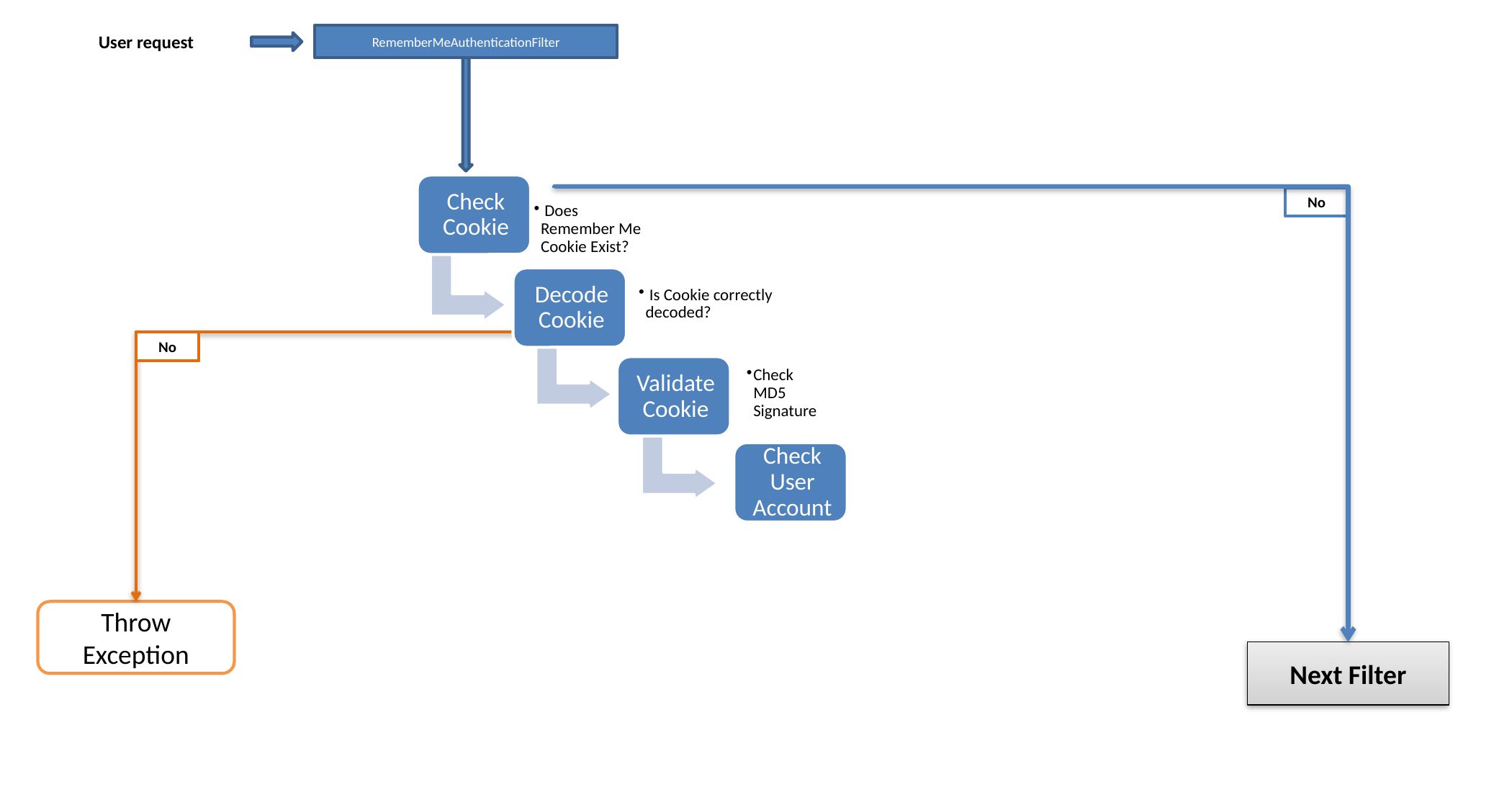

RememberMeAuthenticationFilter
User request

Check Cookie
 Does Remember Me Cookie Exist?
Decode Cookie
 Is Cookie correctly decoded?
Validate Cookie
Check MD5 Signature
Check User Account
No
No
Throw Exception
Next Filter